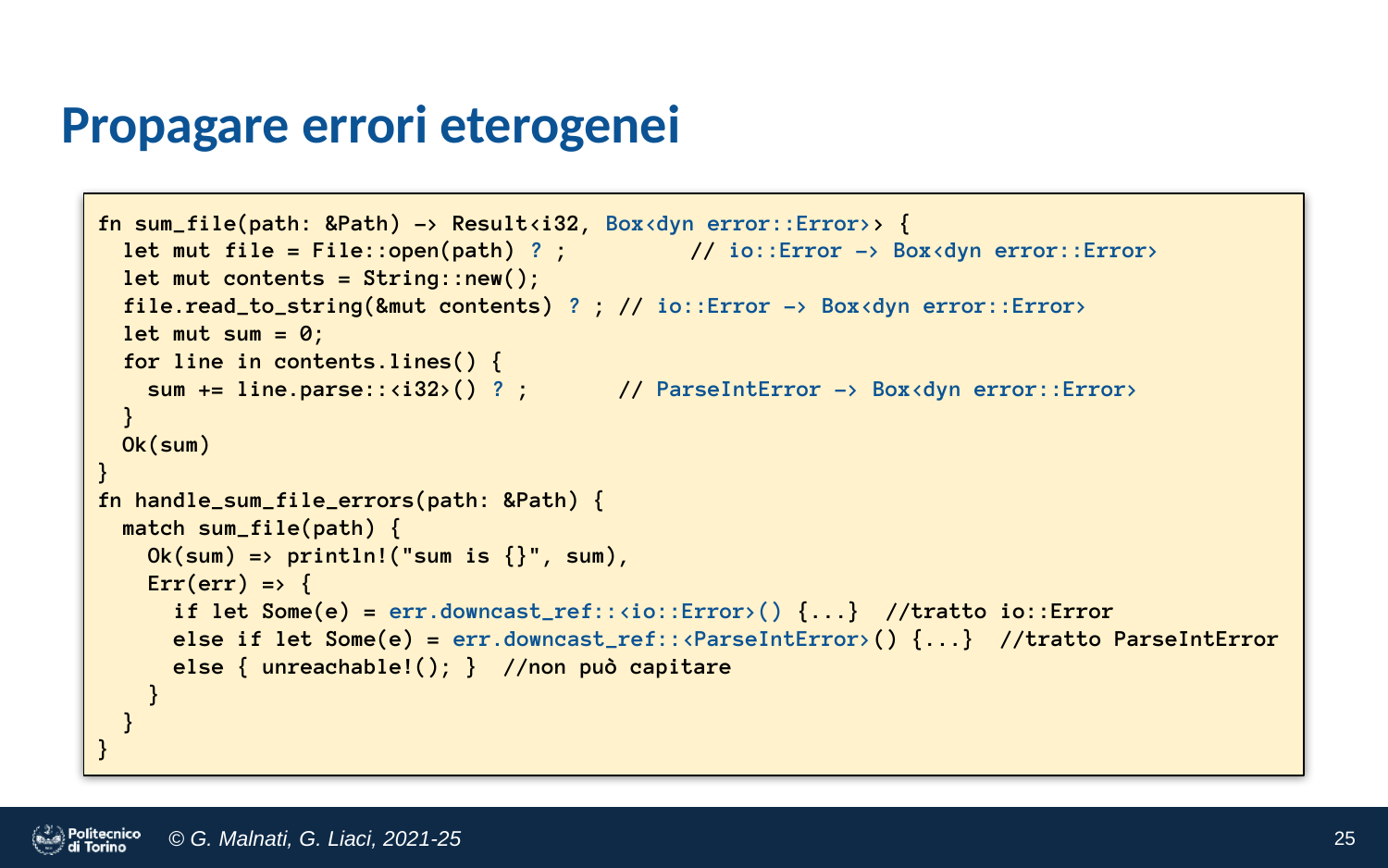

# Propagare errori eterogenei
fn sum_file(path: &Path) -> Result<i32, Box<dyn error::Error>> {
  let mut file = File::open(path) ? ; 	   // io::Error -> Box<dyn error::Error>
  let mut contents = String::new();
  file.read_to_string(&mut contents) ? ; // io::Error -> Box<dyn error::Error>
  let mut sum = 0;
  for line in contents.lines() {
    sum += line.parse::<i32>() ? ;       // ParseIntError -> Box<dyn error::Error>
  }
  Ok(sum)
}
fn handle_sum_file_errors(path: &Path) {
  match sum_file(path) {
    Ok(sum) => println!("sum is {}", sum),
    Err(err) => {
      if let Some(e) = err.downcast_ref::<io::Error>() {...}  //tratto io::Error
      else if let Some(e) = err.downcast_ref::<ParseIntError>() {...}  //tratto ParseIntError
      else { unreachable!(); }  //non può capitare
    }
  }
}
25